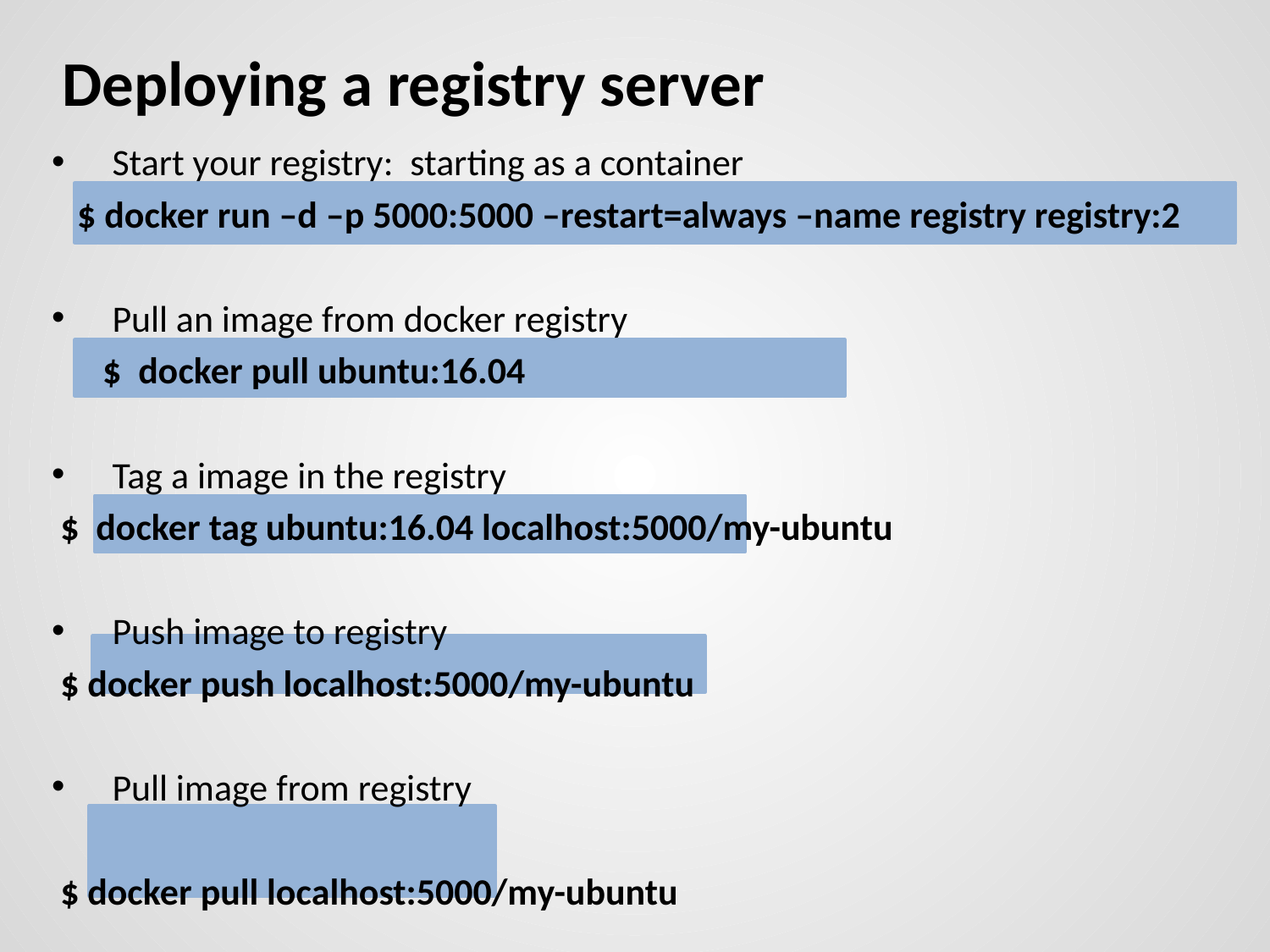

Deploying a registry server
Start your registry:  starting as a container
   $ docker run –d –p 5000:5000 –restart=always –name registry registry:2

Pull an image from docker registry
      $  docker pull ubuntu:16.04

Tag a image in the registry
 $  docker tag ubuntu:16.04 localhost:5000/my-ubuntu

Push image to registry
 $ docker push localhost:5000/my-ubuntu

Pull image from registry

 $ docker pull localhost:5000/my-ubuntu